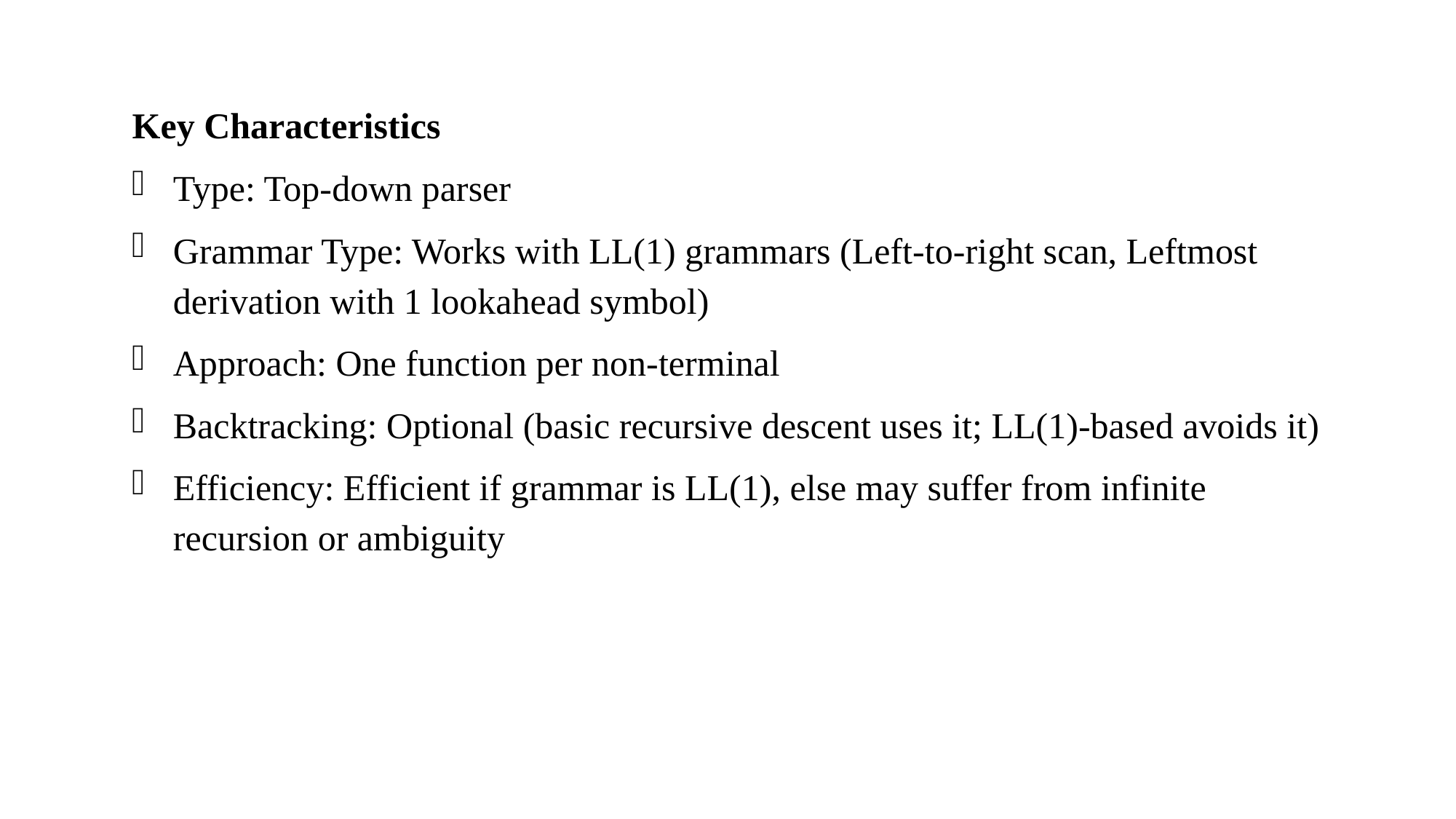

Key Characteristics
Type: Top-down parser
Grammar Type: Works with LL(1) grammars (Left-to-right scan, Leftmost derivation with 1 lookahead symbol)
Approach: One function per non-terminal
Backtracking: Optional (basic recursive descent uses it; LL(1)-based avoids it)
Efficiency: Efficient if grammar is LL(1), else may suffer from infinite recursion or ambiguity